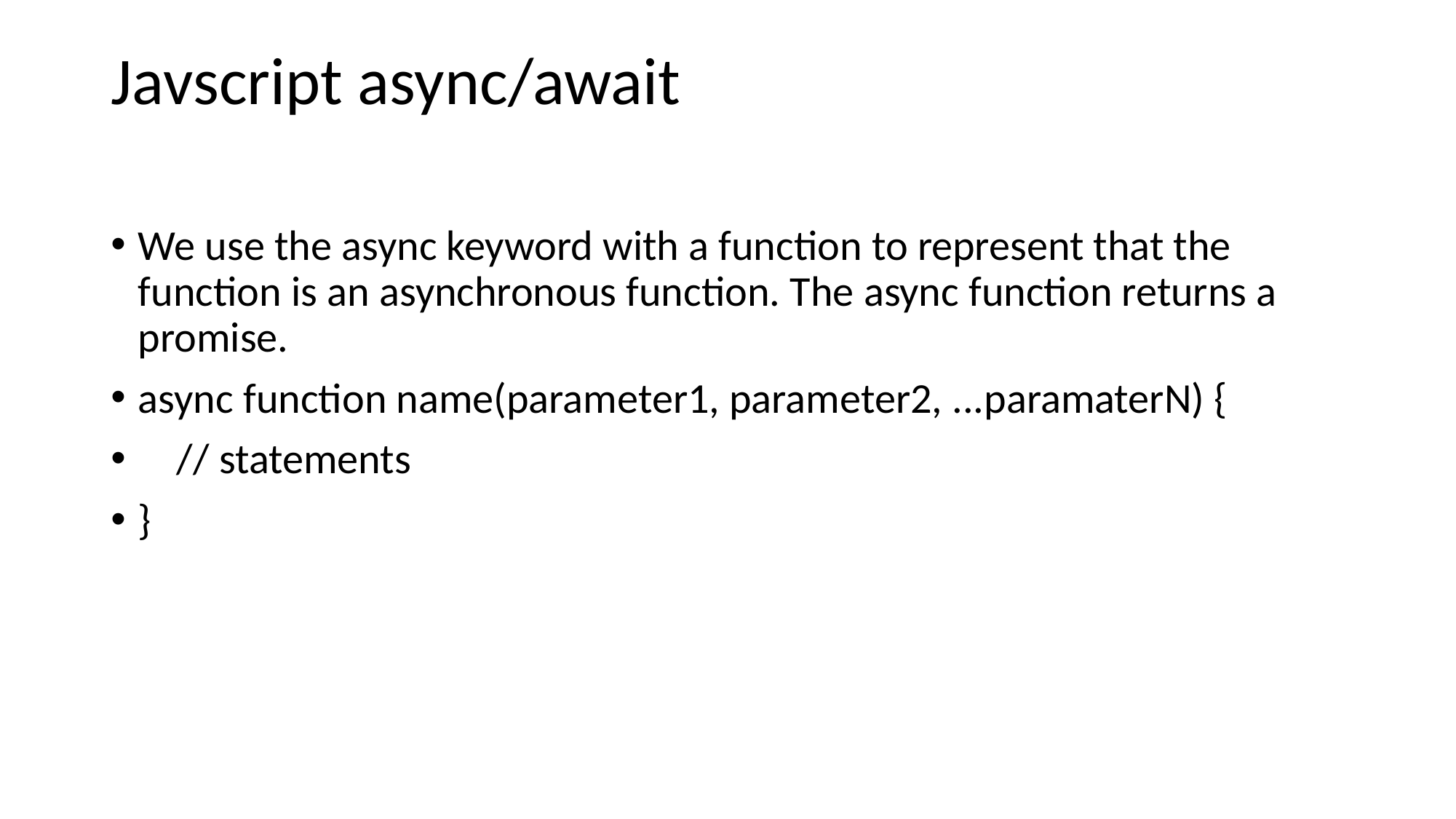

# Javscript async/await
We use the async keyword with a function to represent that the function is an asynchronous function. The async function returns a promise.
async function name(parameter1, parameter2, ...paramaterN) {
    // statements
}